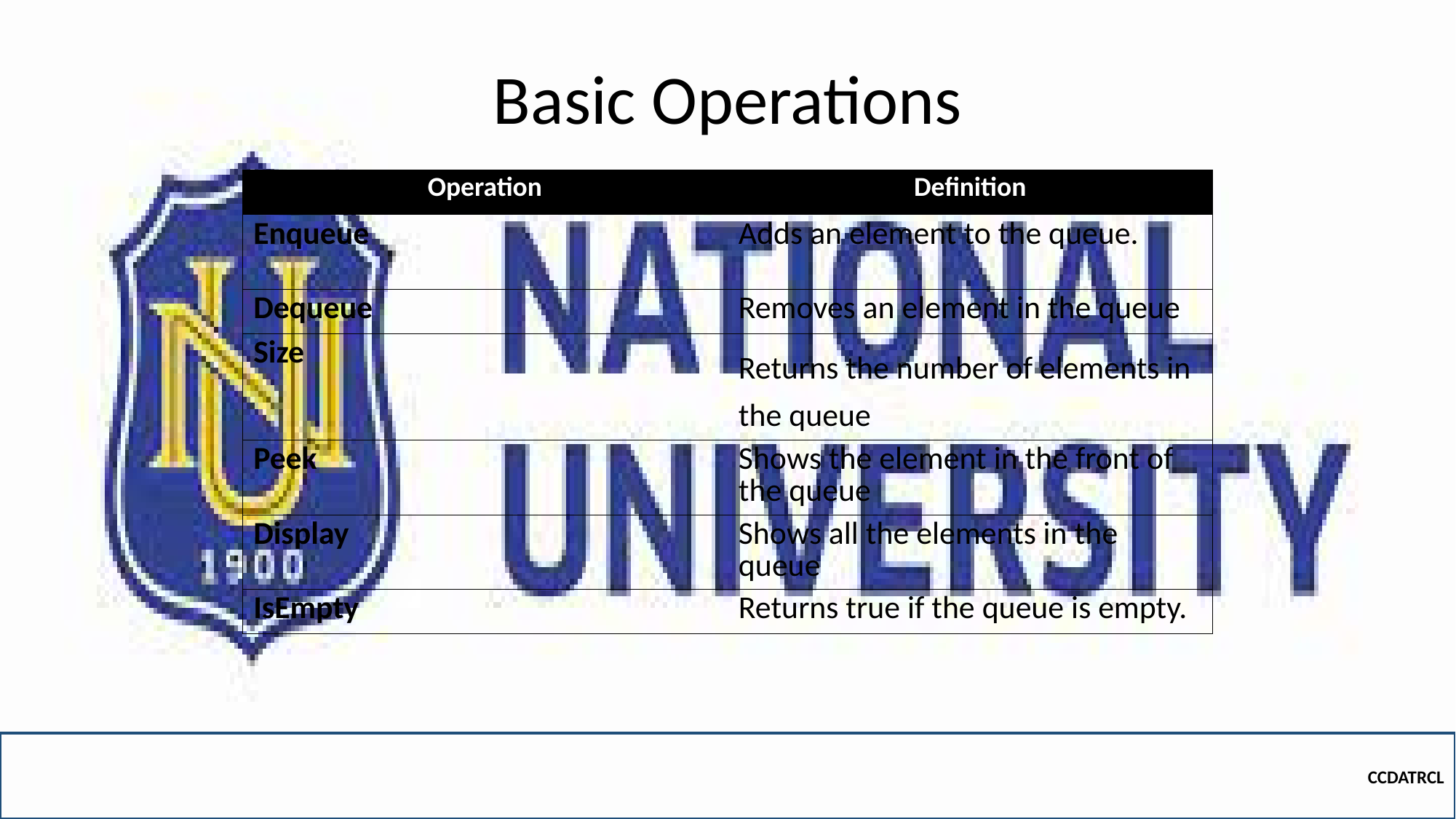

# Basic Operations
| Operation | Definition |
| --- | --- |
| Enqueue | Adds an element to the queue. |
| Dequeue | Removes an element in the queue |
| Size | Returns the number of elements in the queue |
| Peek | Shows the element in the front of the queue |
| Display | Shows all the elements in the queue |
| IsEmpty | Returns true if the queue is empty. |

CCDATRCL